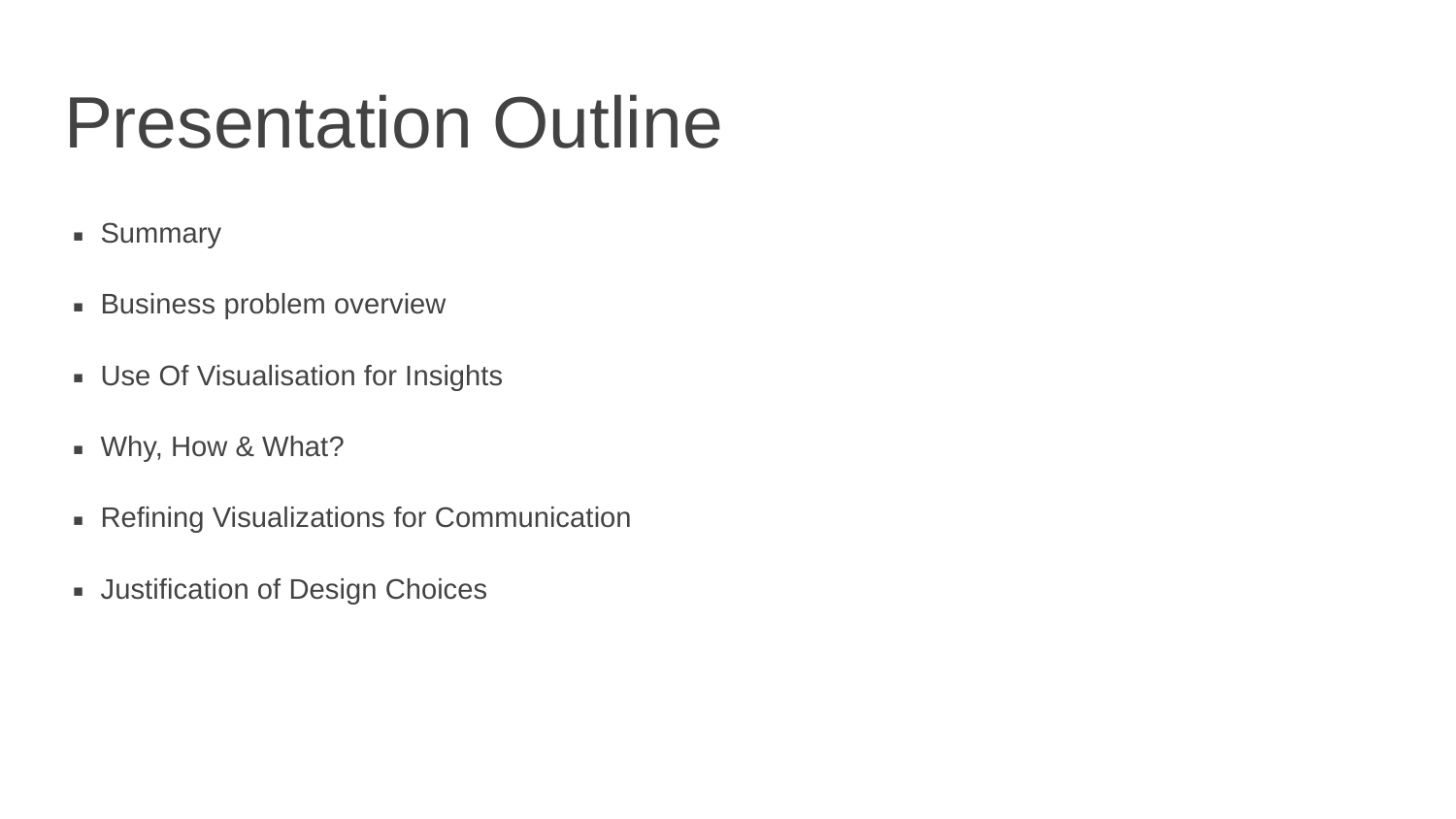

# Presentation Outline
Summary
Business problem overview
Use Of Visualisation for Insights
Why, How & What?
Refining Visualizations for Communication
Justification of Design Choices